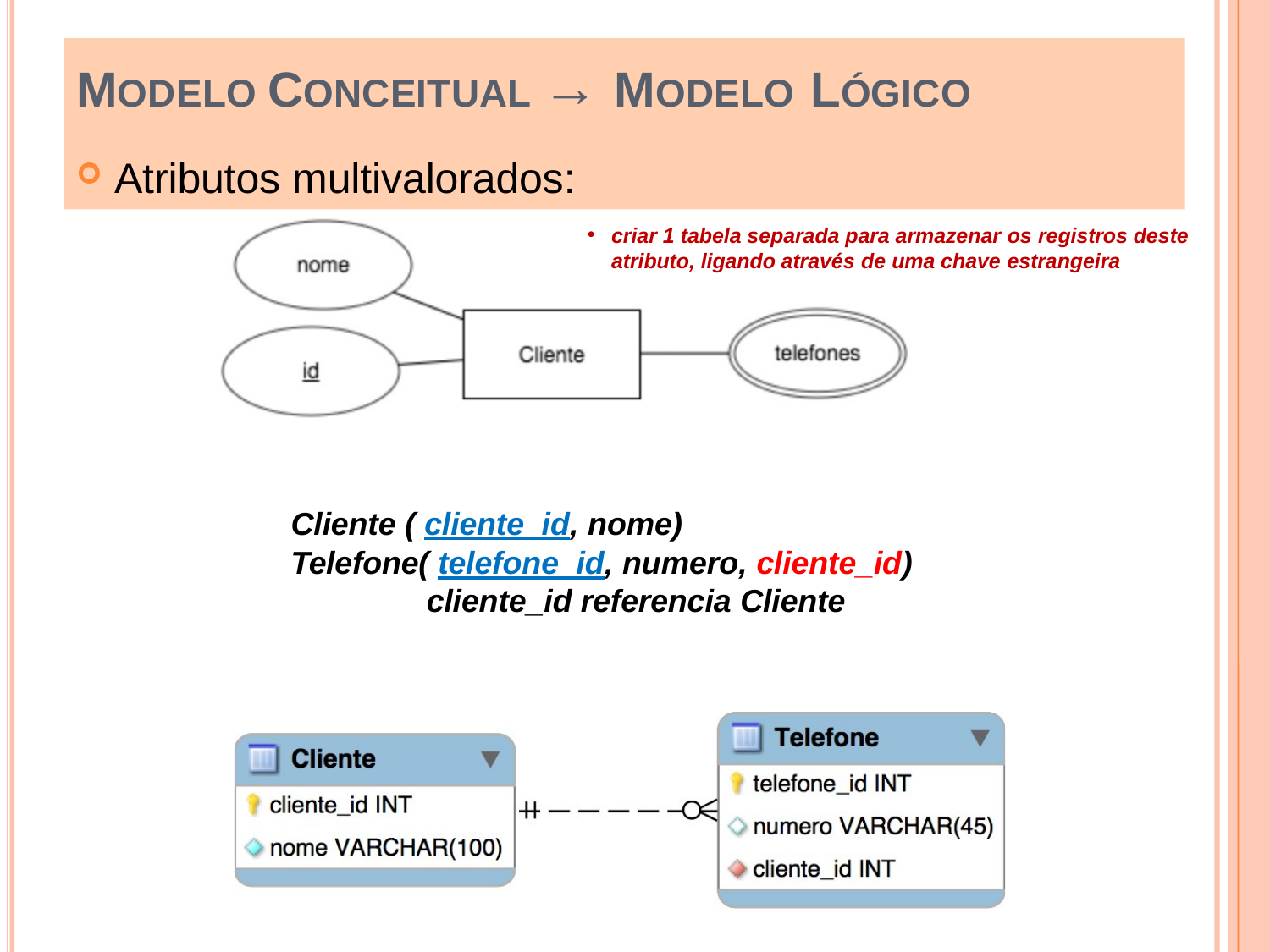

# MODELO CONCEITUAL → MODELO LÓGICO
Atributos multivalorados:
criar 1 tabela separada para armazenar os registros deste  atributo, ligando através de uma chave estrangeira

Cliente ( cliente_id, nome)
Telefone( telefone_id, numero, cliente_id)  cliente_id referencia Cliente